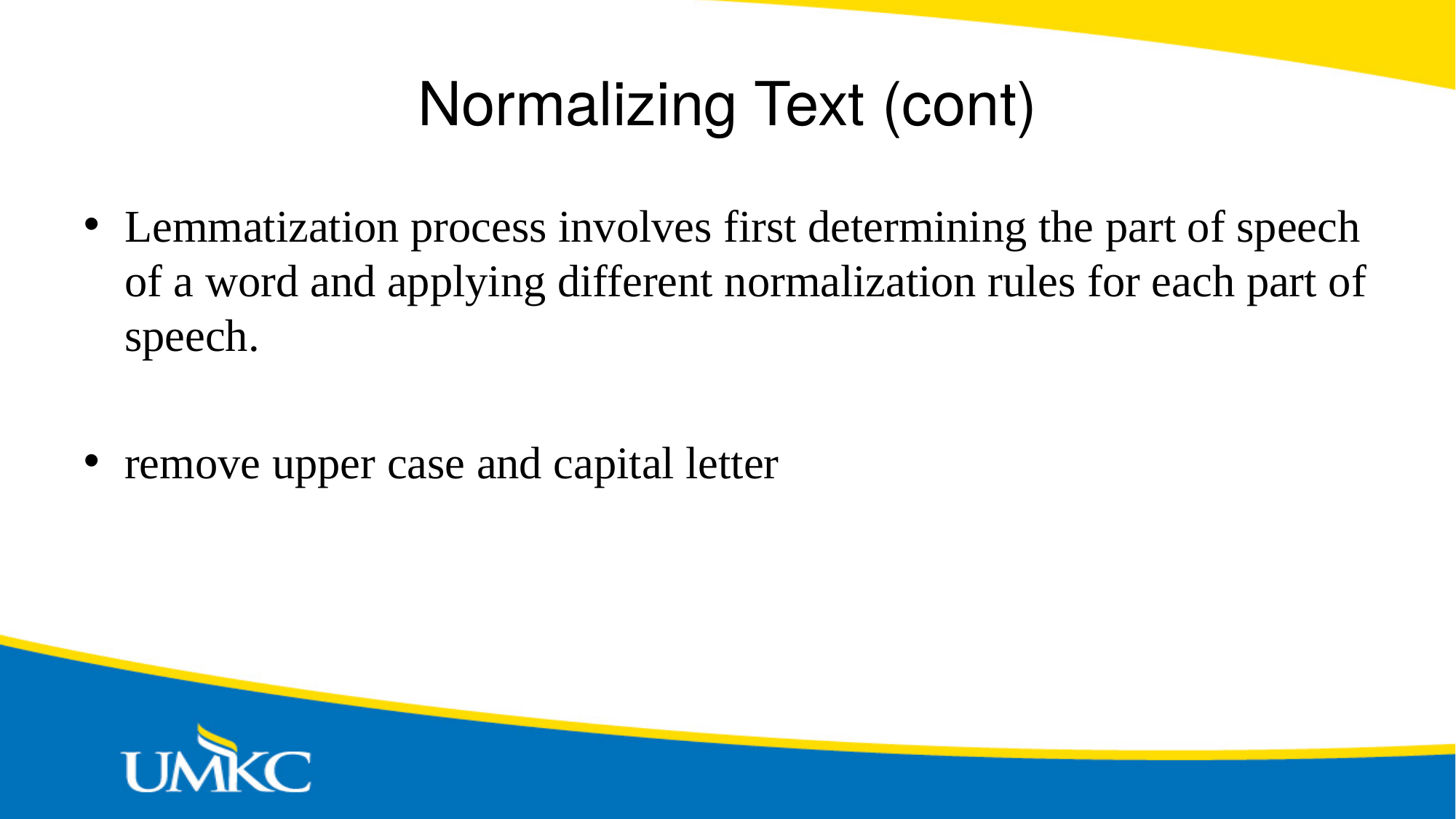

# Normalizing Text (cont)
Lemmatization process involves first determining the part of speech of a word and applying different normalization rules for each part of speech.

remove upper case and capital letter